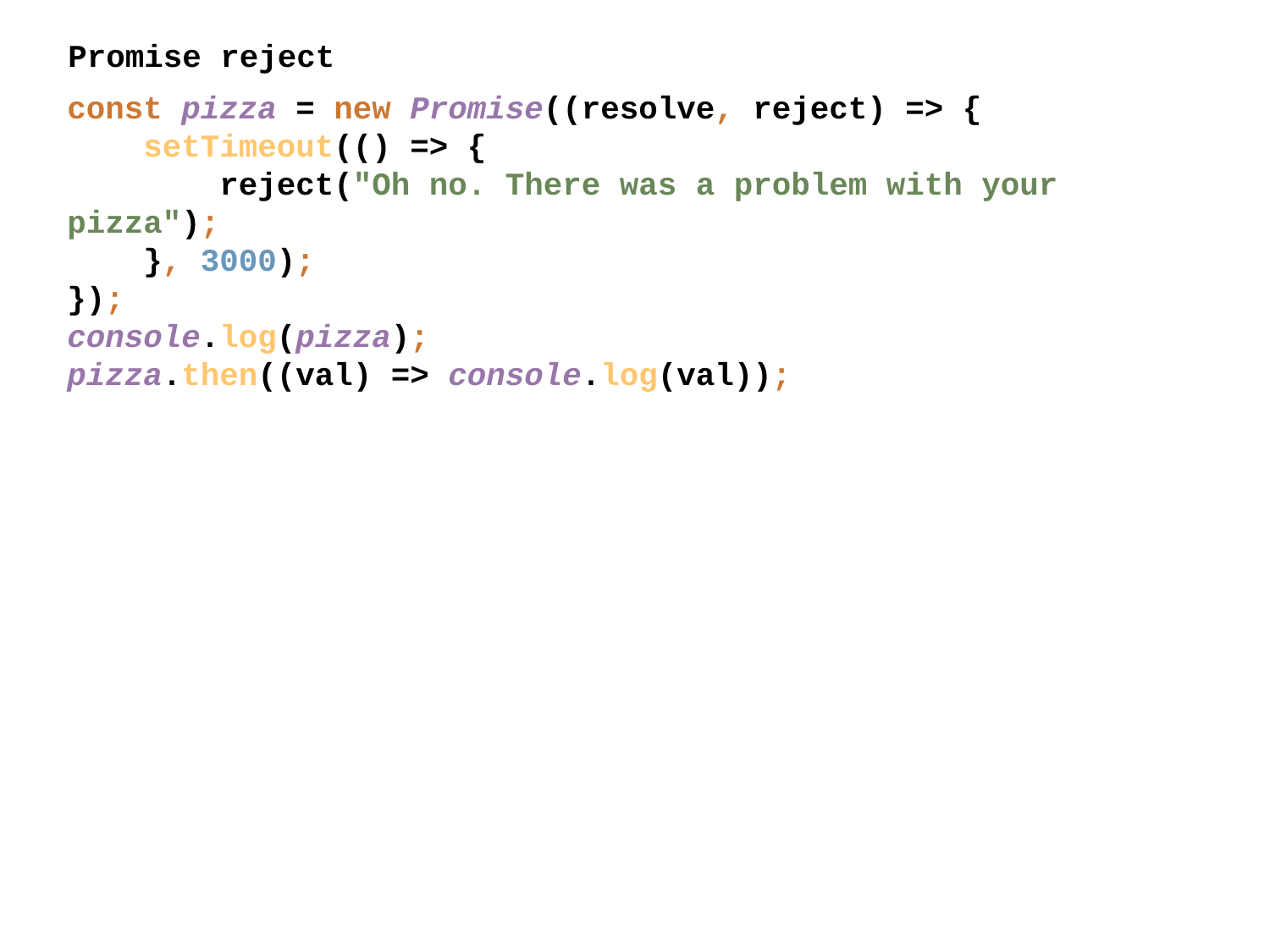

Promise reject
const pizza = new Promise((resolve, reject) => {
    setTimeout(() => {
        reject("Oh no. There was a problem with your pizza");
    }, 3000);
});
console.log(pizza);
pizza.then((val) => console.log(val));